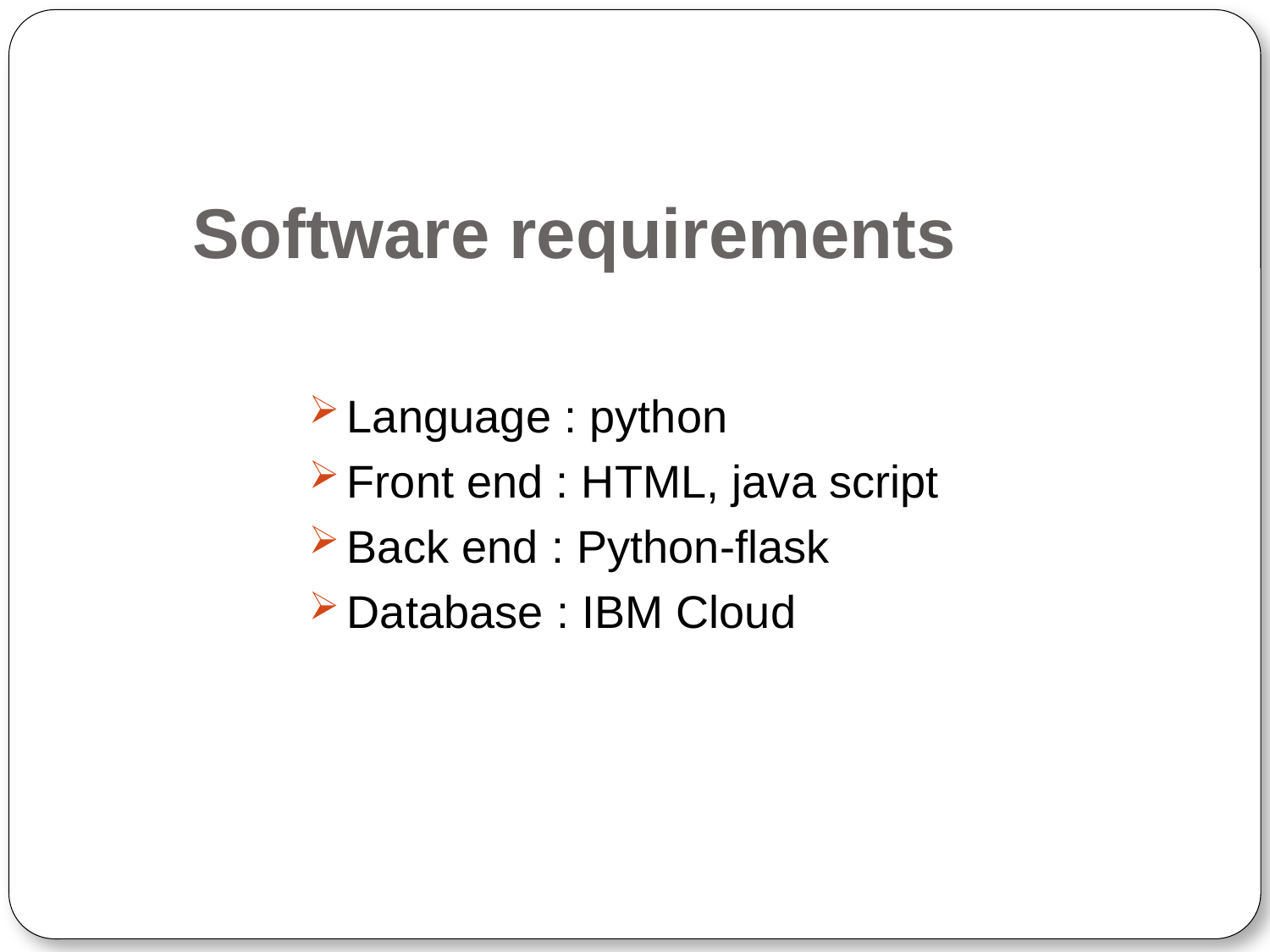

# Software requirements
Language : python
Front end : HTML, java script
Back end : Python-flask
Database : IBM Cloud